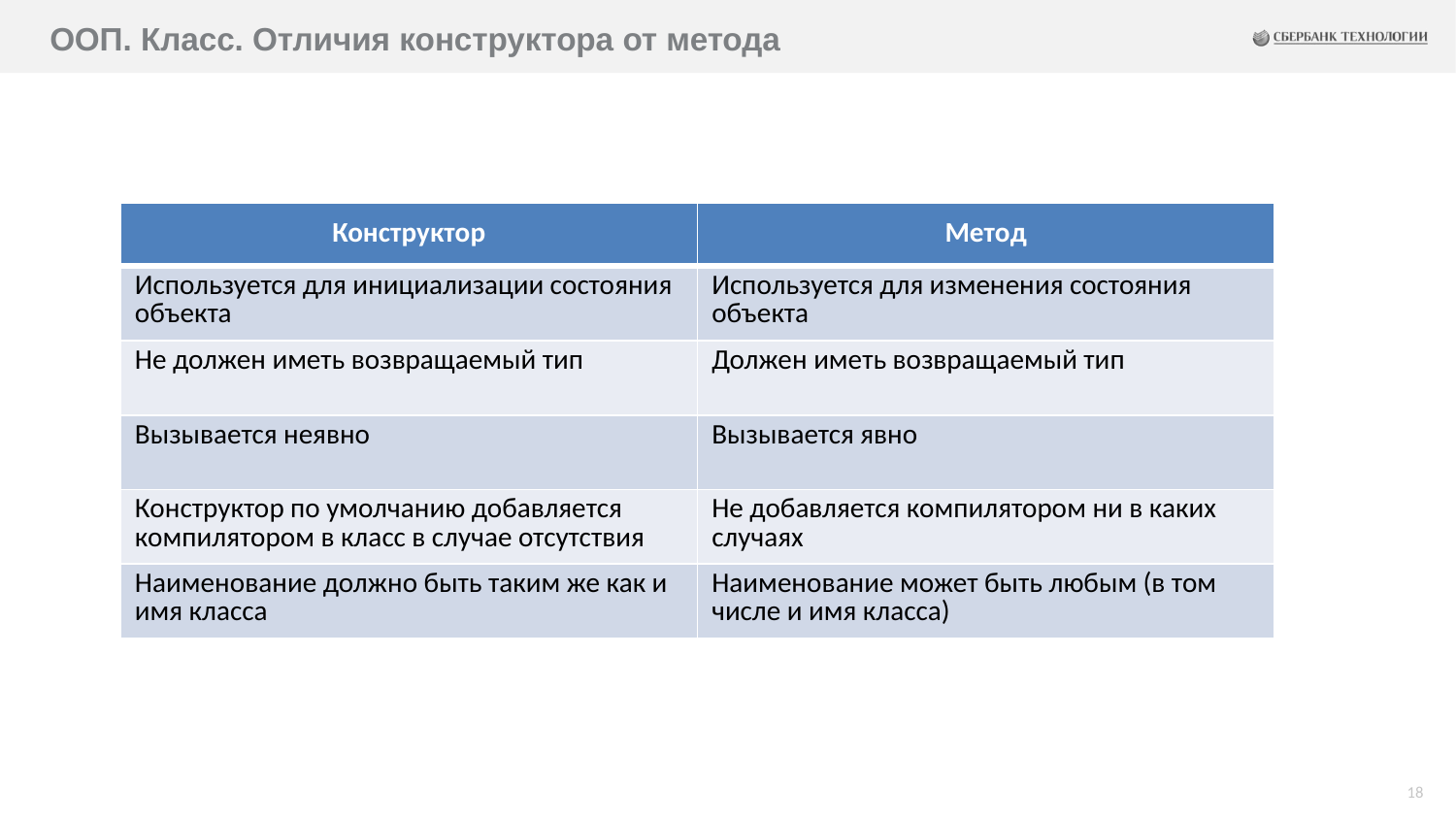

# ООП. Класс. Отличия конструктора от метода

| Конструктор | Метод |
| --- | --- |
| Используется для инициализации состояния объекта | Используется для изменения состояния объекта |
| Не должен иметь возвращаемый тип | Должен иметь возвращаемый тип |
| Вызывается неявно | Вызывается явно |
| Конструктор по умолчанию добавляется компилятором в класс в случае отсутствия | Не добавляется компилятором ни в каких случаях |
| Наименование должно быть таким же как и имя класса | Наименование может быть любым (в том числе и имя класса) |
18